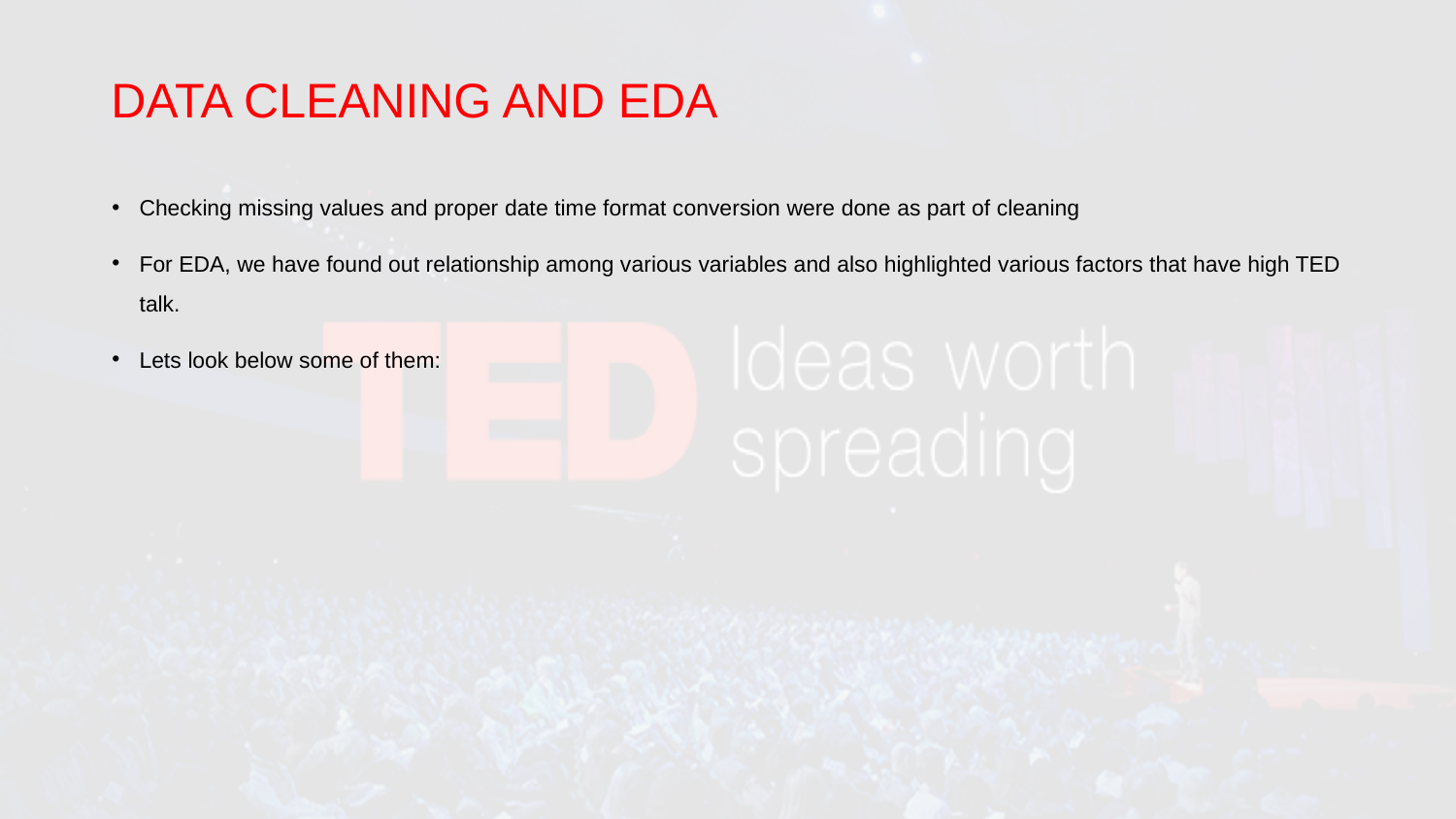

# DATA CLEANING AND EDA
Checking missing values and proper date time format conversion were done as part of cleaning
For EDA, we have found out relationship among various variables and also highlighted various factors that have high TED talk.
Lets look below some of them: